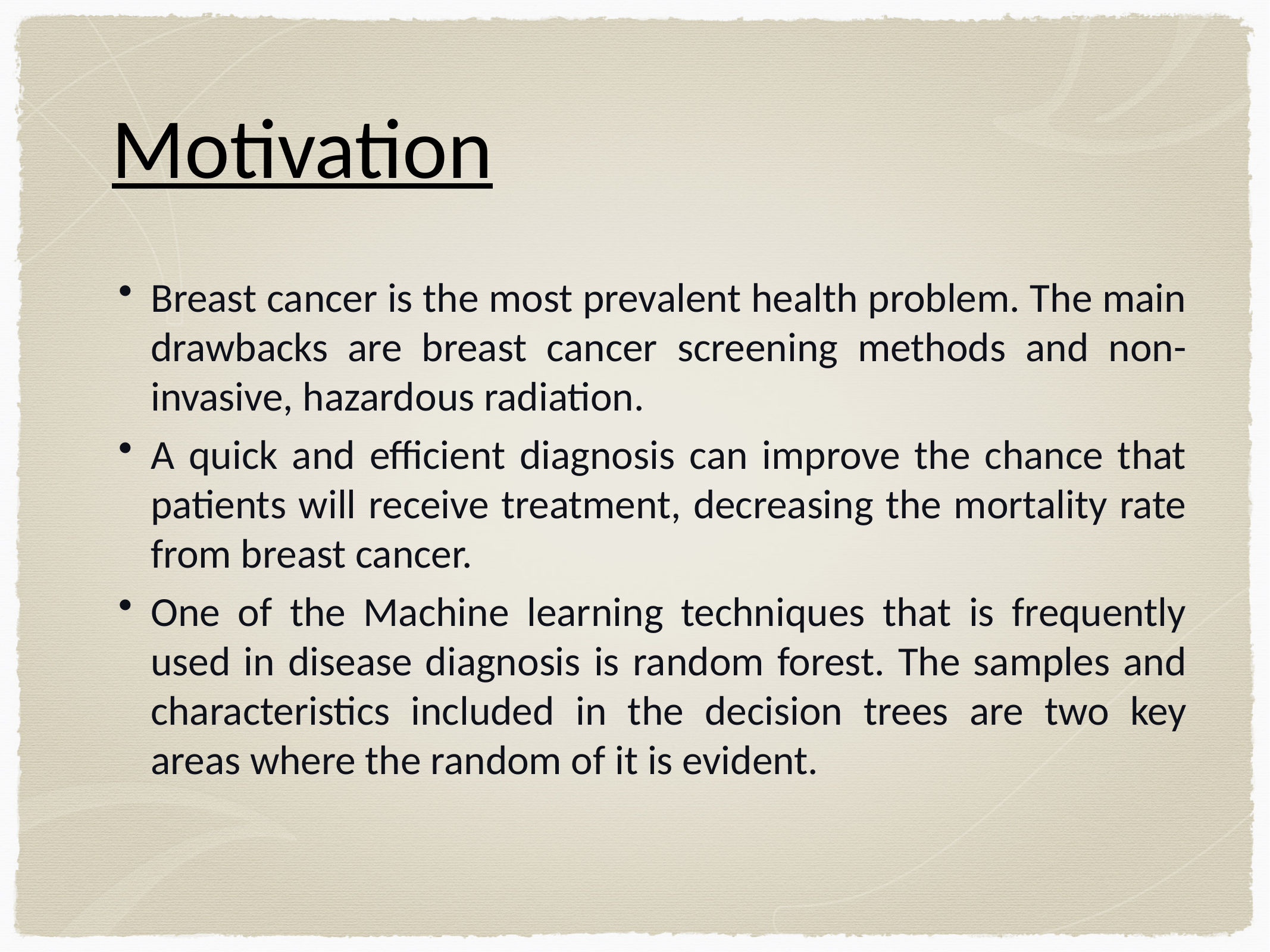

# Motivation
Breast cancer is the most prevalent health problem. The main drawbacks are breast cancer screening methods and non-invasive, hazardous radiation.
A quick and efficient diagnosis can improve the chance that patients will receive treatment, decreasing the mortality rate from breast cancer.
One of the Machine learning techniques that is frequently used in disease diagnosis is random forest. The samples and characteristics included in the decision trees are two key areas where the random of it is evident.